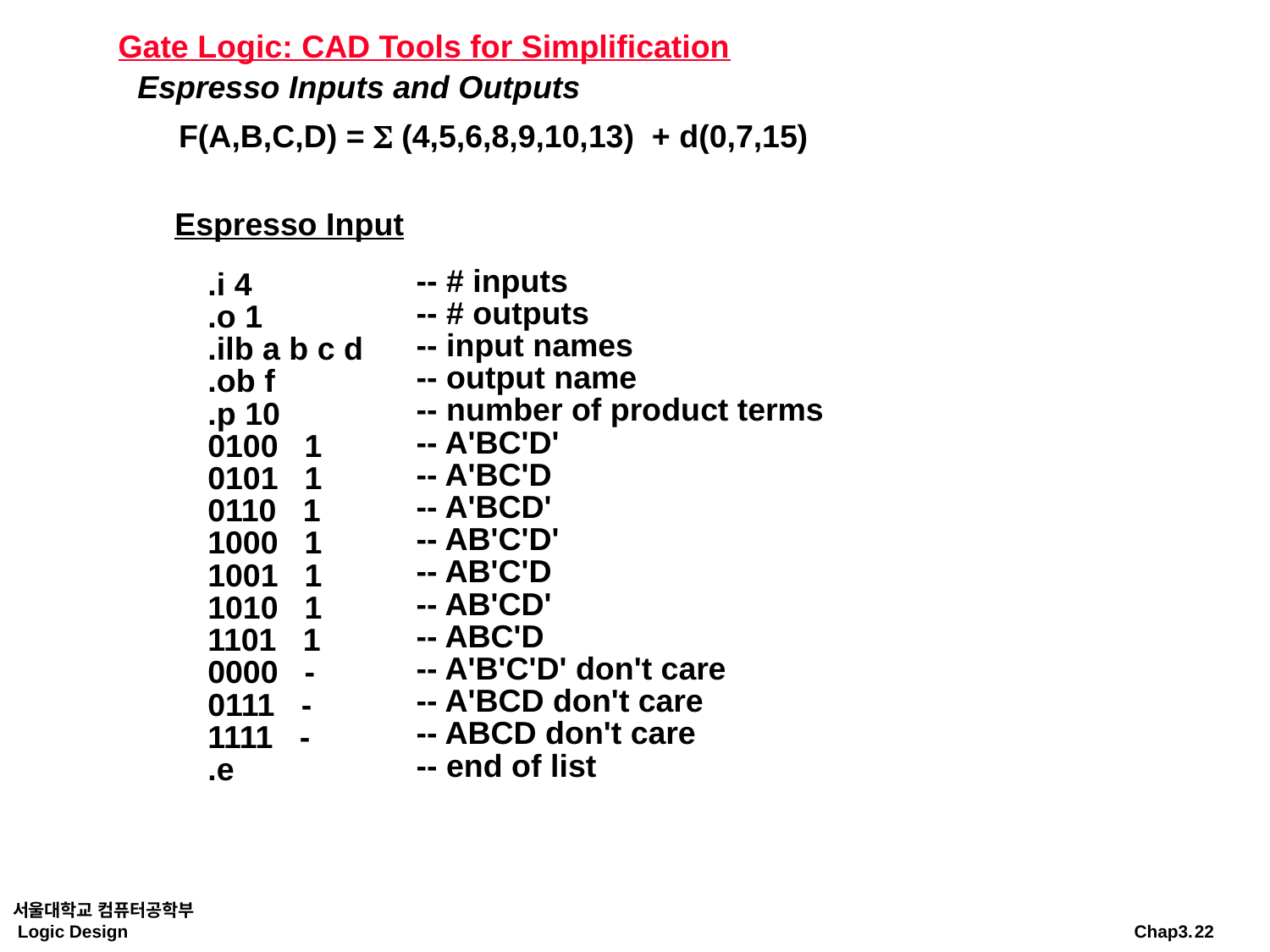

# Gate Logic: CAD Tools for Simplification
Espresso Inputs and Outputs
F(A,B,C,D) = Σ (4,5,6,8,9,10,13)  + d(0,7,15)

Espresso Input
Espresso Output
-- # inputs
-- # outputs
-- input names
-- output name
-- number of product terms
-- A'BC'D'
-- A'BC'D
-- A'BCD'
-- AB'C'D'
-- AB'C'D
-- AB'CD'
-- ABC'D
-- A'B'C'D' don't care
-- A'BCD don't care
-- ABCD don't care
-- end of list
.i 4
.o 1
.ilb a b c d
.ob f
.p 3
1-01   1
10-0   1
01--   1
.e

.i 4
.o 1
.ilb a b c d
.ob f
.p 10
0100   1
0101   1
0110   1
1000   1
1001   1
1010   1
1101   1
0000   -
0111   -
1111   -
.e

F = A C' D + A B' D' + A' B